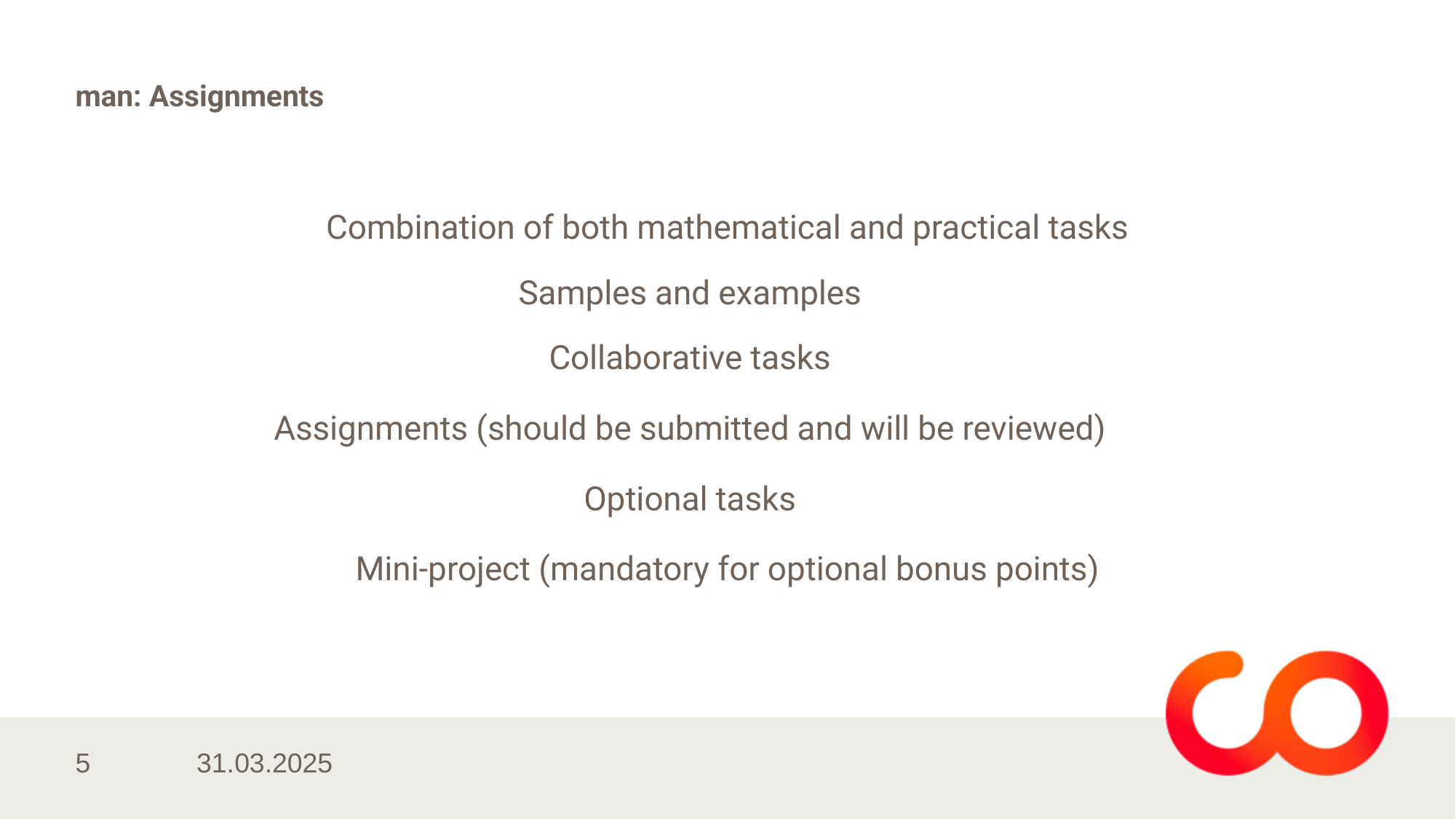

# man: Assignments
Combination of both mathematical and practical tasks
Samples and examples
Collaborative tasks
Assignments (should be submitted and will be reviewed)
Optional tasks
Mini-project (mandatory for optional bonus points)
31.03.2025